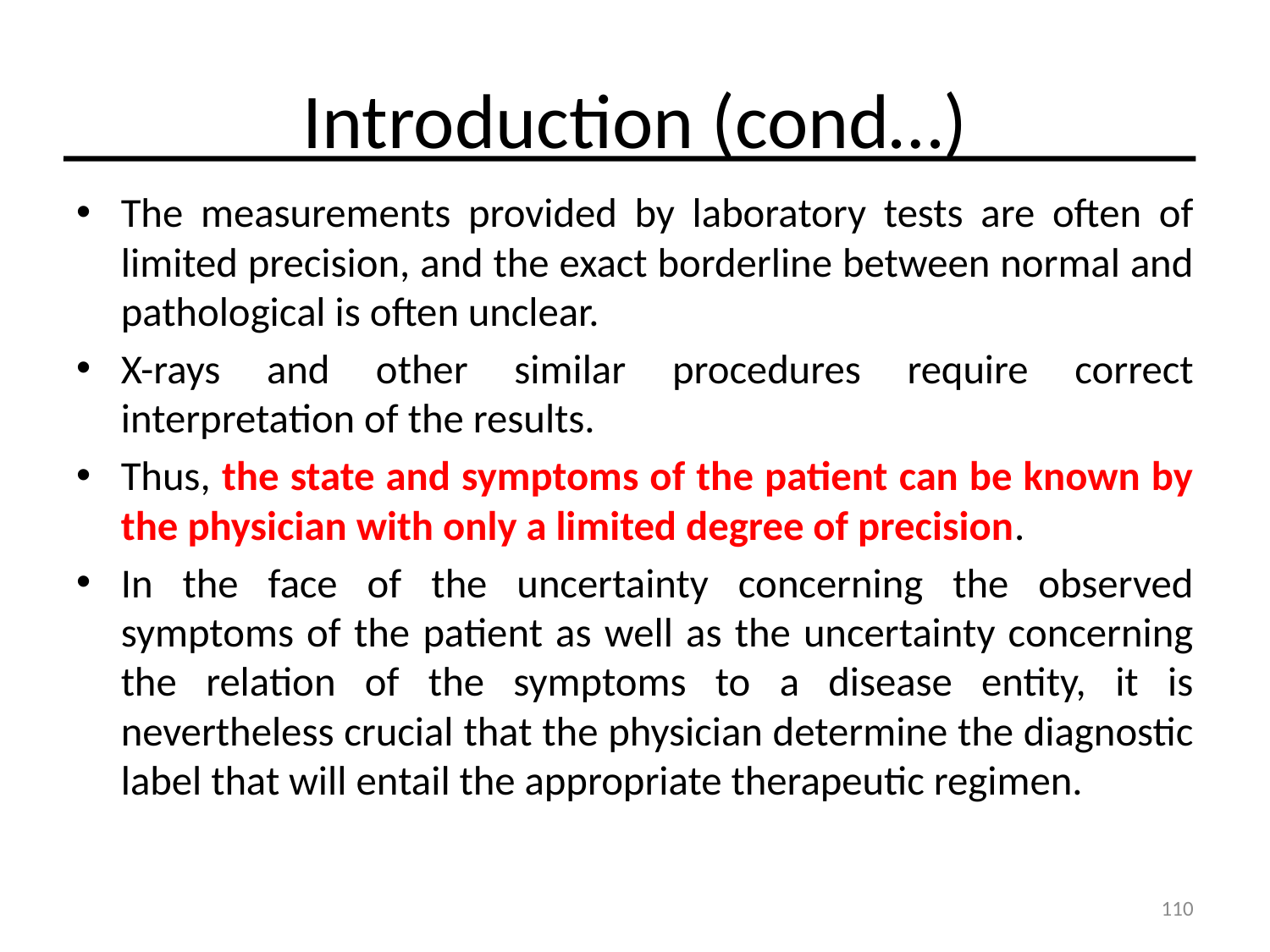

# Introduction (cond…)

The measurements provided by laboratory tests are often of limited precision, and the exact borderline between normal and pathological is often unclear.
X-rays and other similar procedures require correct interpretation of the results.
Thus, the state and symptoms of the patient can be known by the physician with only a limited degree of precision.
In the face of the uncertainty concerning the observed symptoms of the patient as well as the uncertainty concerning the relation of the symptoms to a disease entity, it is nevertheless crucial that the physician determine the diagnostic label that will entail the appropriate therapeutic regimen.

110